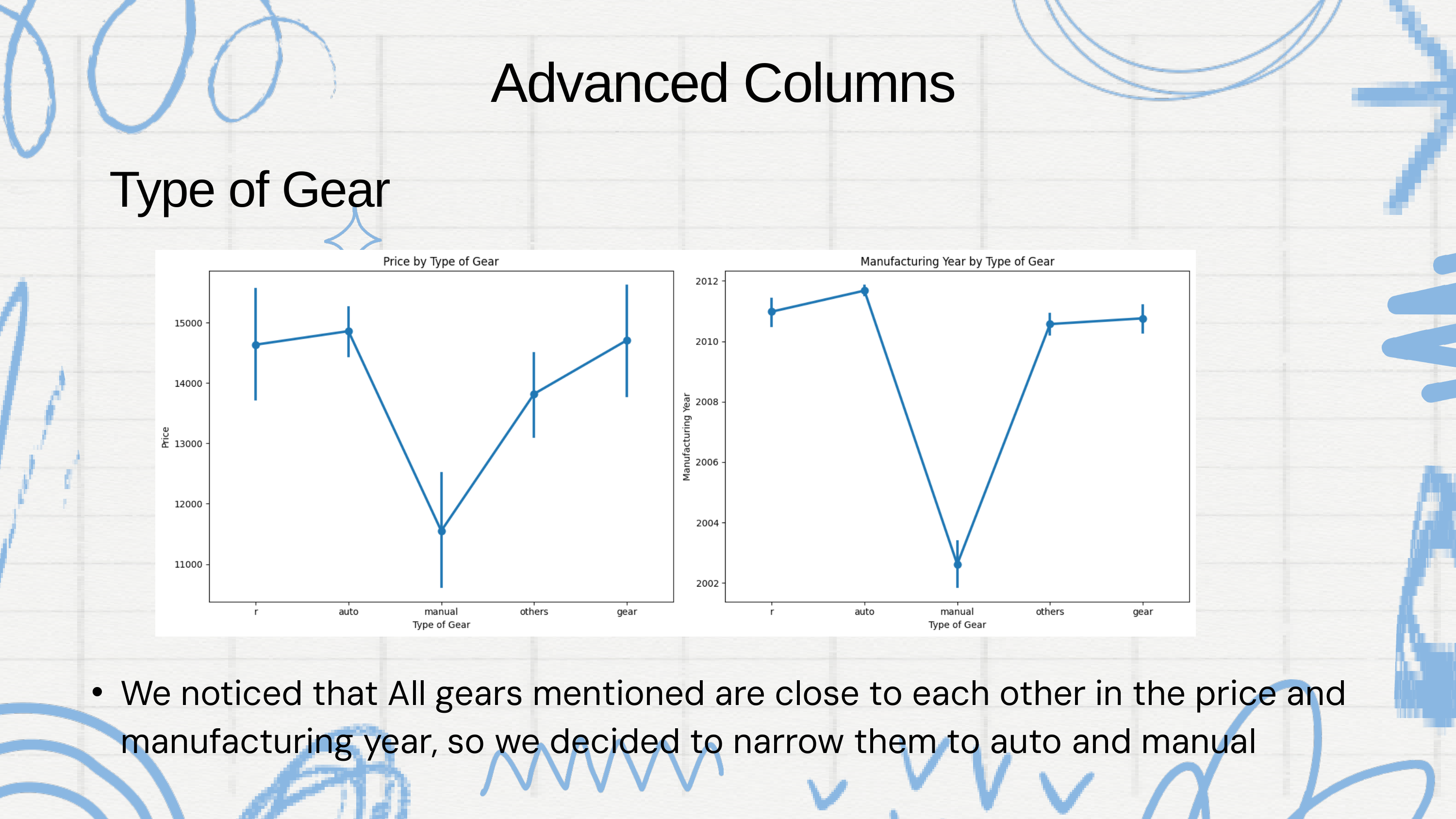

Advanced Columns
Type of Gear

We noticed that All gears mentioned are close to each other in the price and manufacturing year, so we decided to narrow them to auto and manual